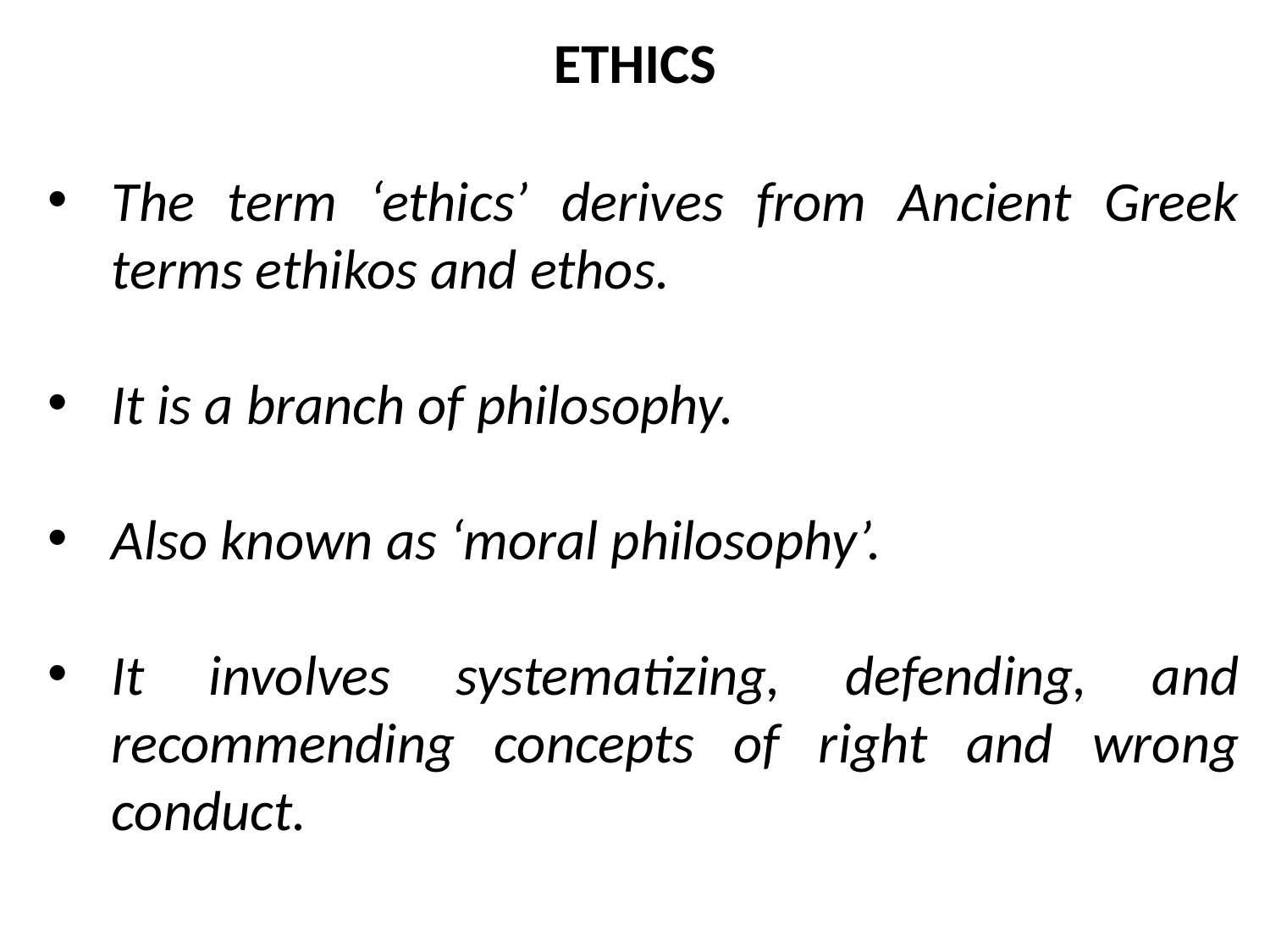

ETHICS
The term ‘ethics’ derives from Ancient Greek terms ethikos and ethos.

It is a branch of philosophy.

Also known as ‘moral philosophy’.

It involves systematizing, defending, and recommending concepts of right and wrong conduct.